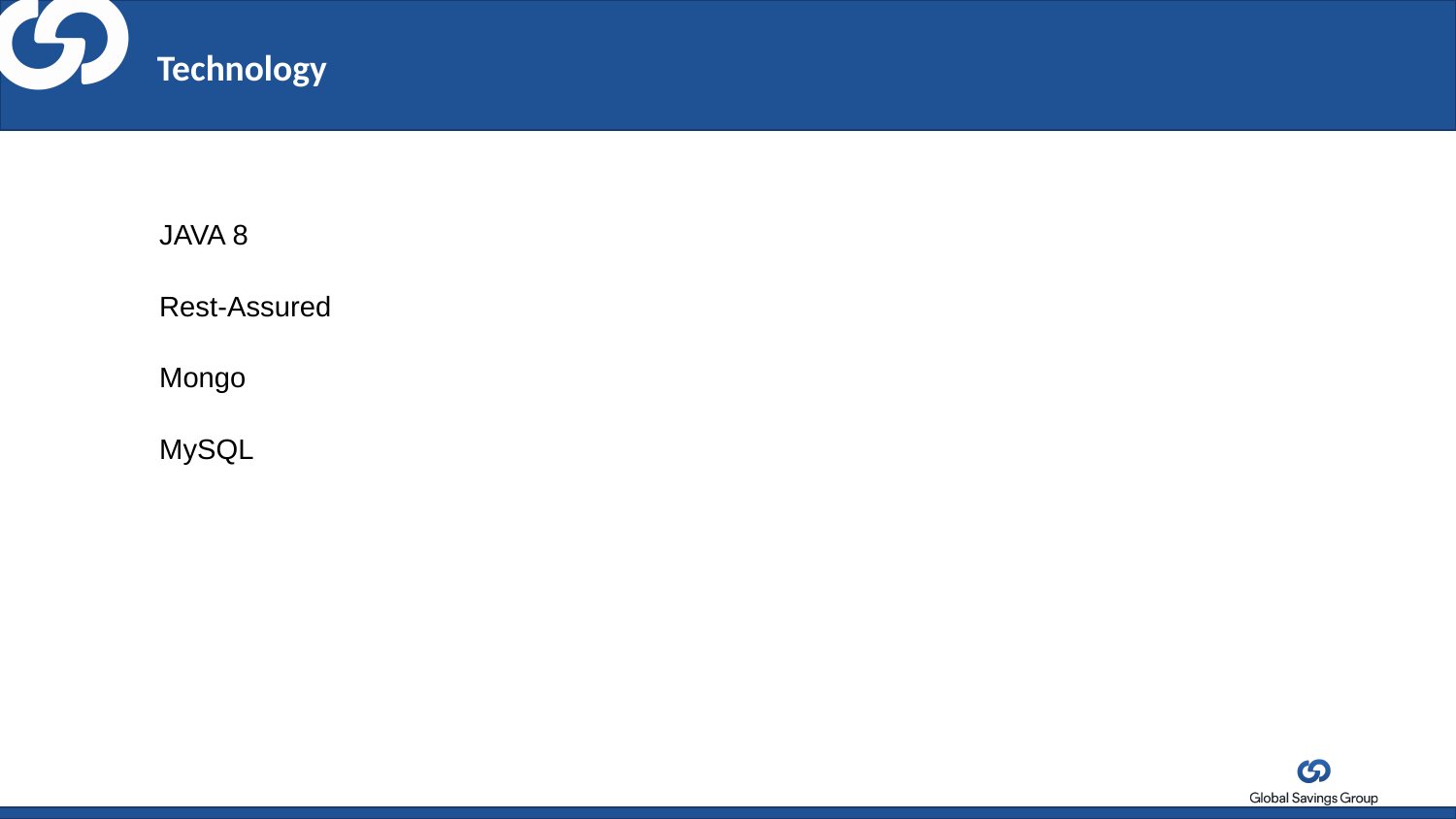

# Technology

JAVA 8
Rest-Assured
Mongo
MySQL